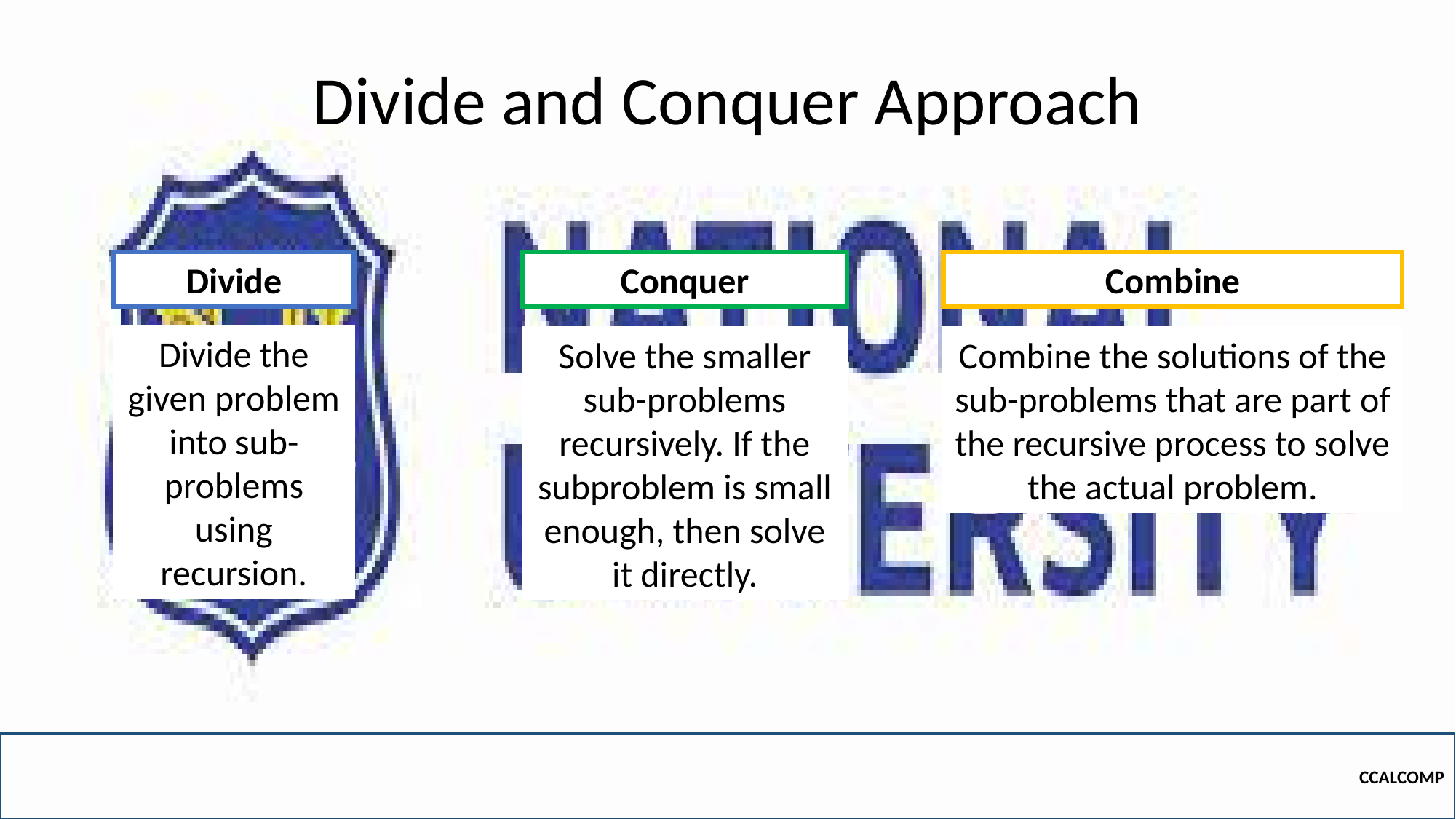

# Divide and Conquer Approach
Conquer
Solve the smaller sub-problems recursively. If the subproblem is small enough, then solve it directly.
Combine
Combine the solutions of the sub-problems that are part of the recursive process to solve the actual problem.
Divide
Divide the given problem into sub-problems using recursion.
CCALCOMP